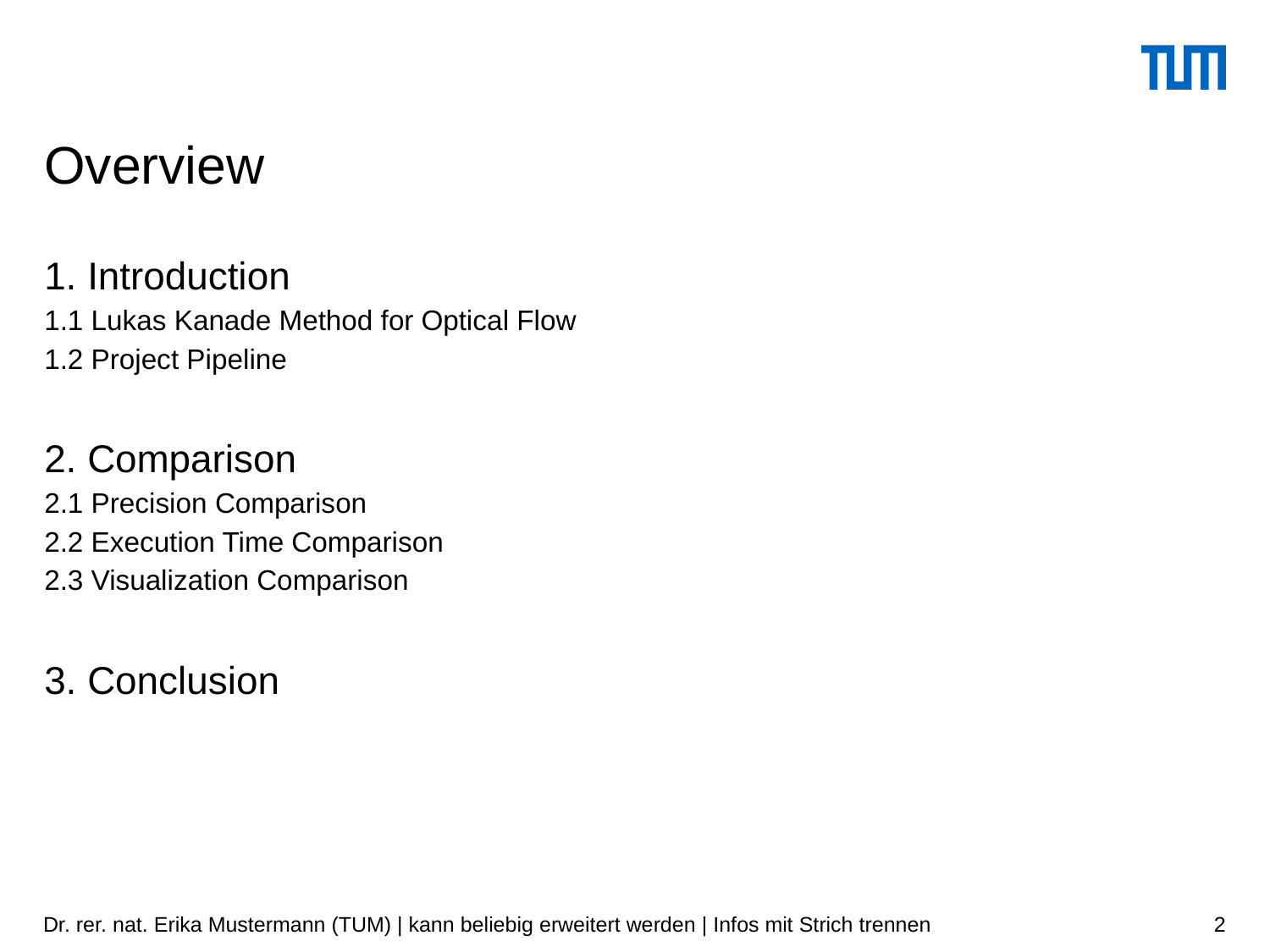

# Overview
1. Introduction
1.1 Lukas Kanade Method for Optical Flow
1.2 Project Pipeline

2. Comparison
2.1 Precision Comparison
2.2 Execution Time Comparison
2.3 Visualization Comparison

3. Conclusion
Dr. rer. nat. Erika Mustermann (TUM) | kann beliebig erweitert werden | Infos mit Strich trennen
2